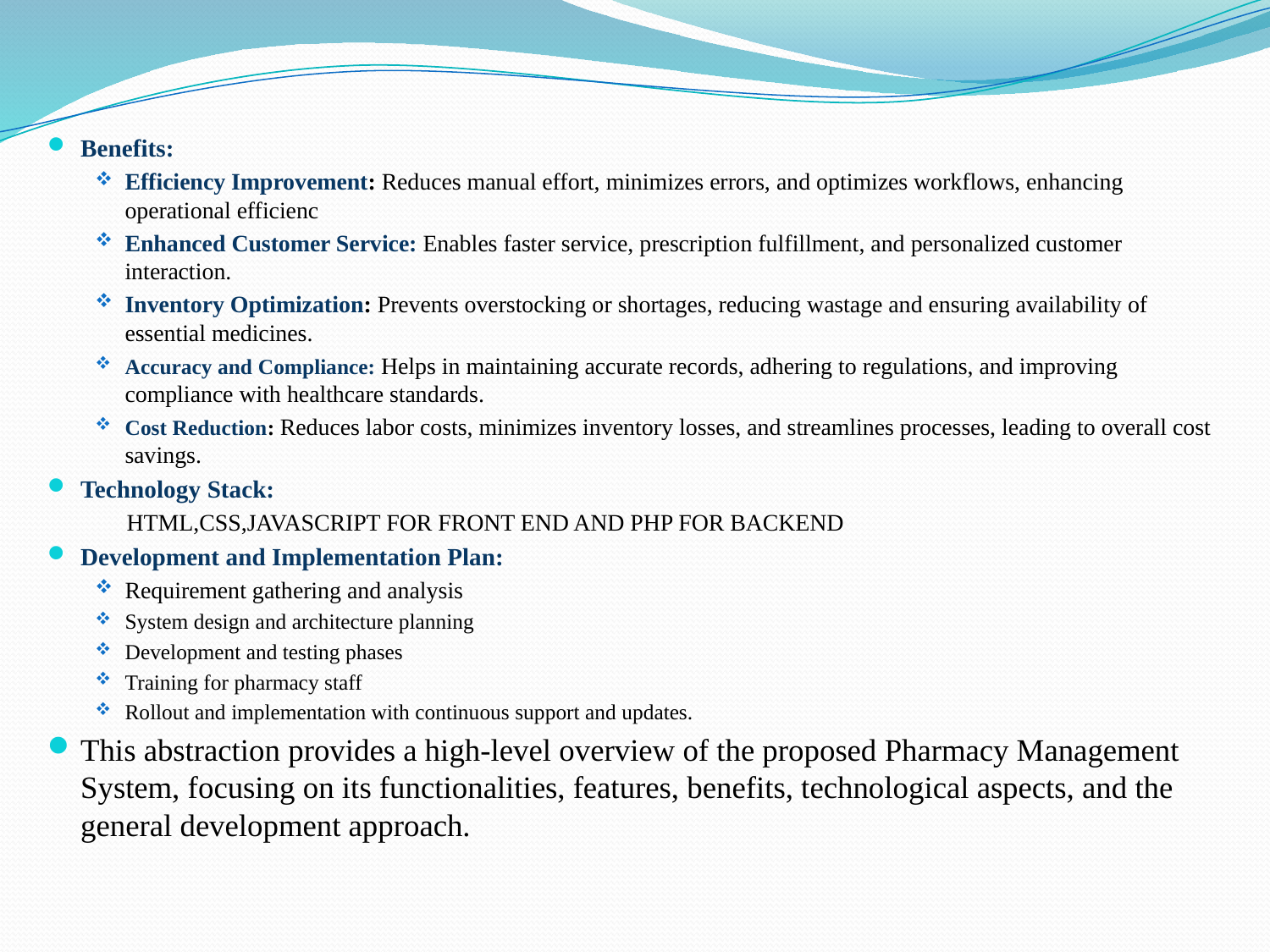

Benefits:
Efficiency Improvement: Reduces manual effort, minimizes errors, and optimizes workflows, enhancing operational efficienc
Enhanced Customer Service: Enables faster service, prescription fulfillment, and personalized customer interaction.
Inventory Optimization: Prevents overstocking or shortages, reducing wastage and ensuring availability of essential medicines.
Accuracy and Compliance: Helps in maintaining accurate records, adhering to regulations, and improving compliance with healthcare standards.
Cost Reduction: Reduces labor costs, minimizes inventory losses, and streamlines processes, leading to overall cost savings.
Technology Stack:
                 HTML,CSS,JAVASCRIPT FOR FRONT END AND PHP FOR BACKEND
Development and Implementation Plan:
Requirement gathering and analysis
System design and architecture planning
Development and testing phases
Training for pharmacy staff
Rollout and implementation with continuous support and updates.
This abstraction provides a high-level overview of the proposed Pharmacy Management System, focusing on its functionalities, features, benefits, technological aspects, and the general development approach.